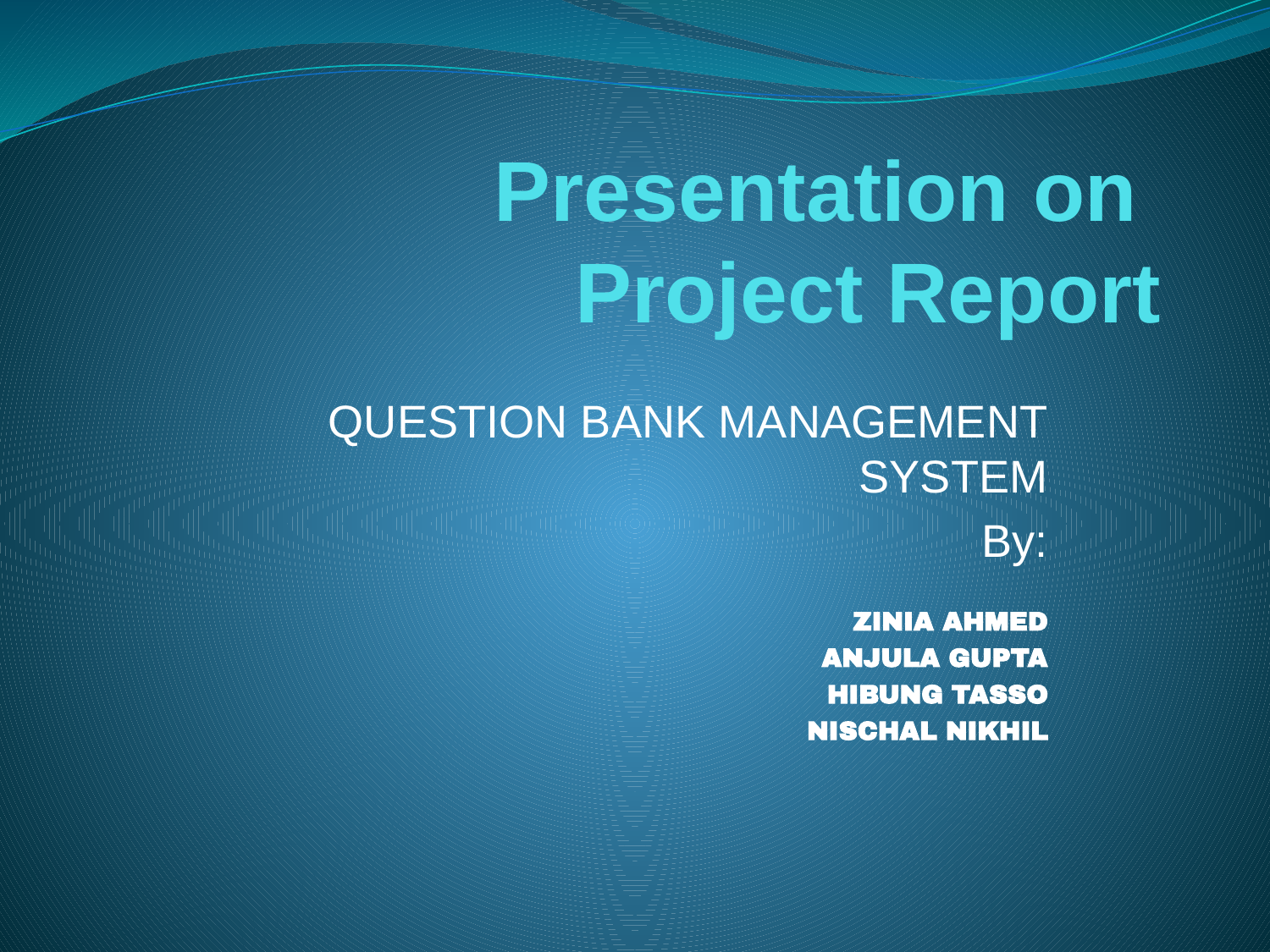

# Presentation on Project Report
QUESTION BANK MANAGEMENT SYSTEM
By:

ZINIA AHMED
ANJULA GUPTA
HIBUNG TASSO
NISCHAL NIKHIL